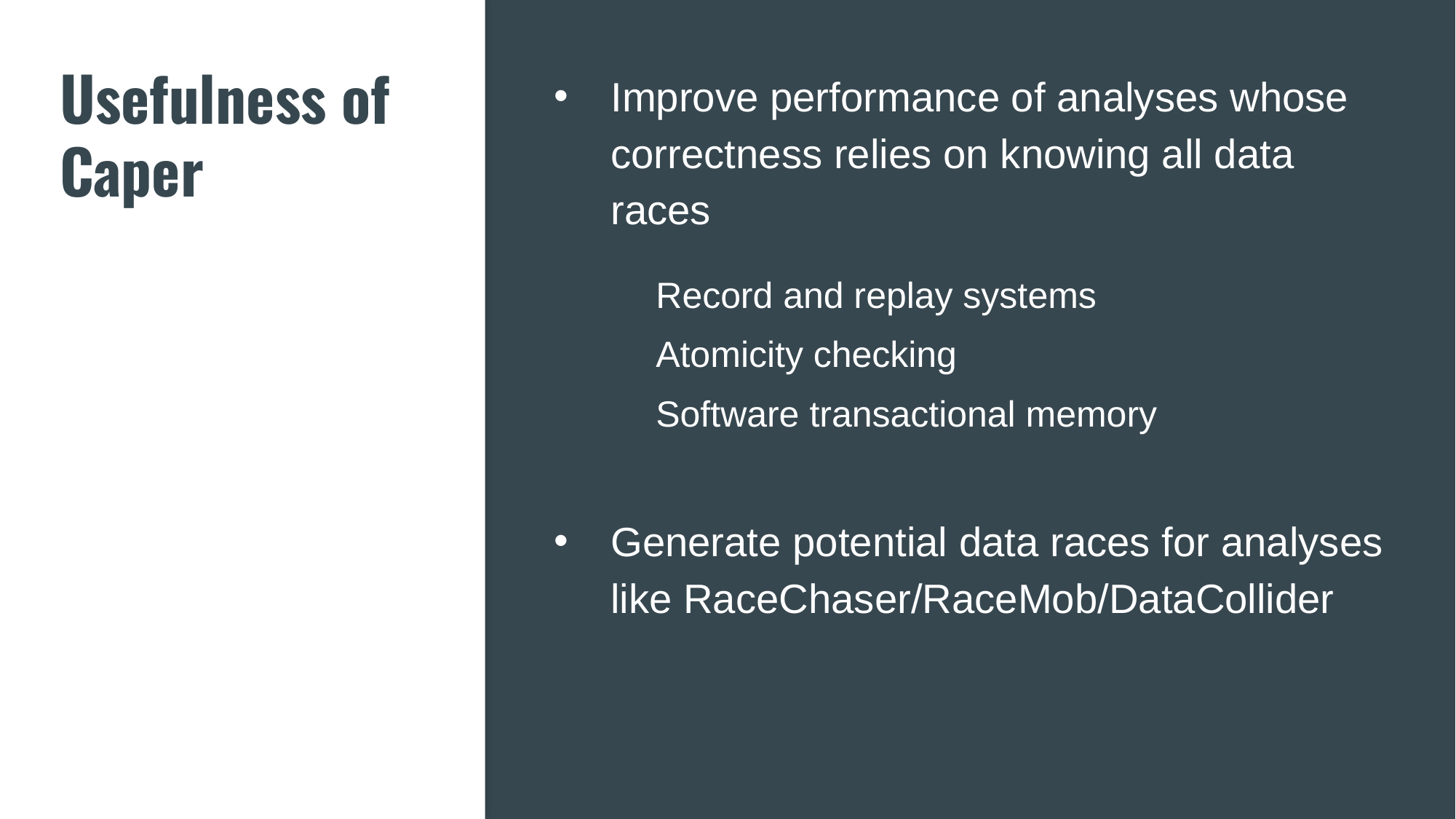

# Usefulness of Caper
Improve performance of analyses whose correctness relies on knowing all data races
          Record and replay systems
          Atomicity checking
          Software transactional memory

Generate potential data races for analyses like RaceChaser/RaceMob/DataCollider